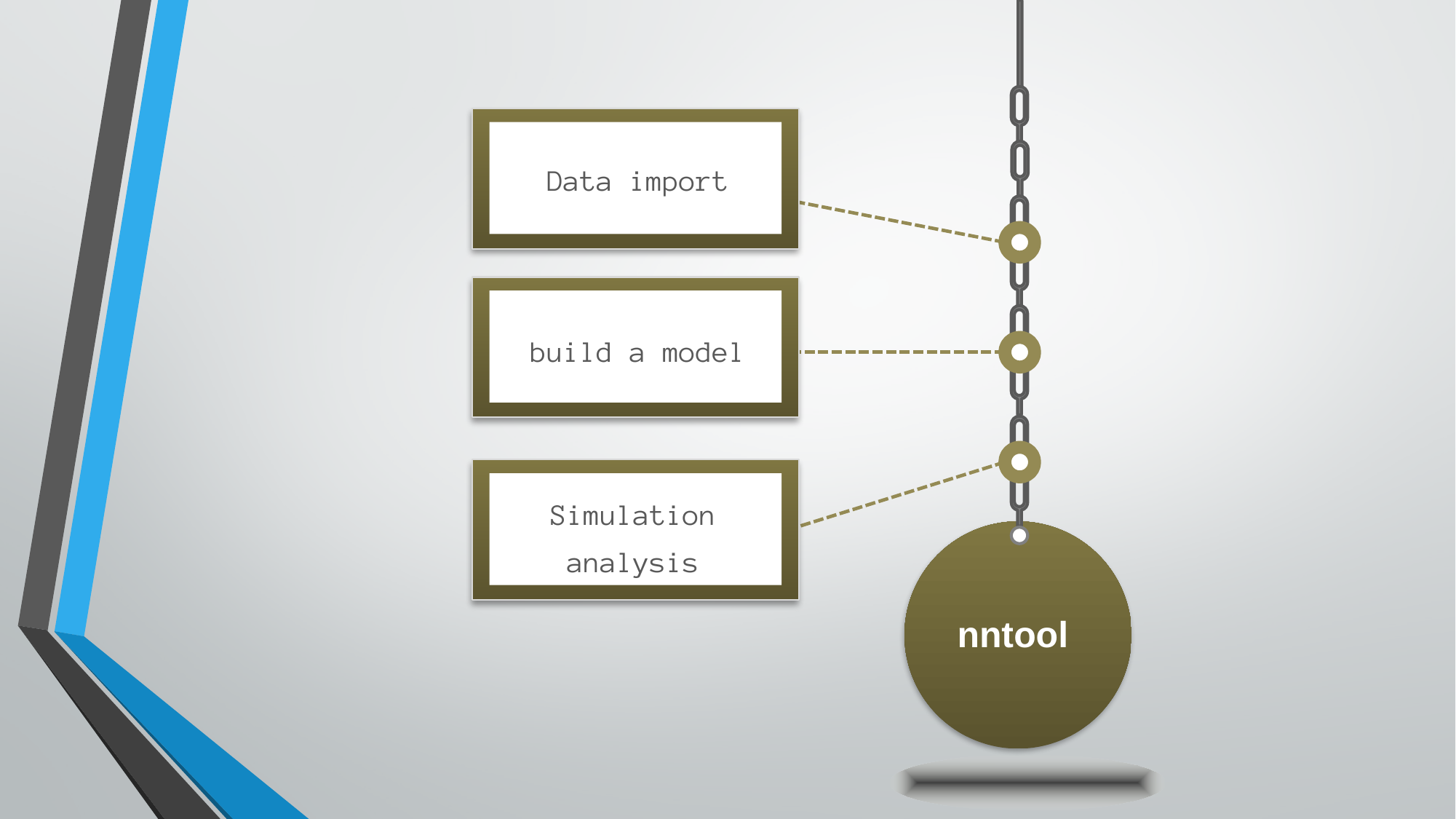

Data import

build a model

Simulation analysis

nntool